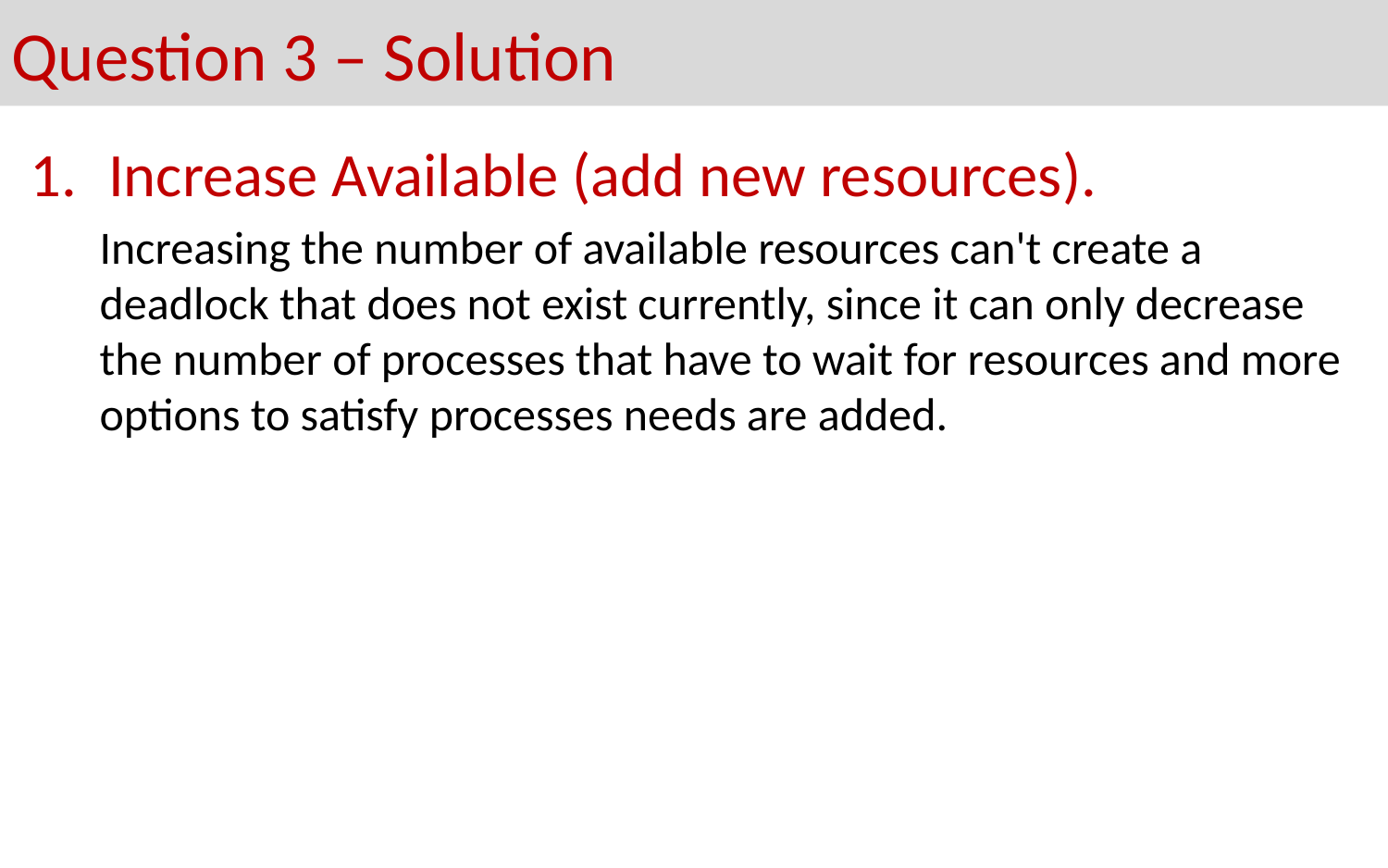

# Question 3 – Solution
Increase Available (add new resources).
Increasing the number of available resources can't create a deadlock that does not exist currently, since it can only decrease the number of processes that have to wait for resources and more options to satisfy processes needs are added.